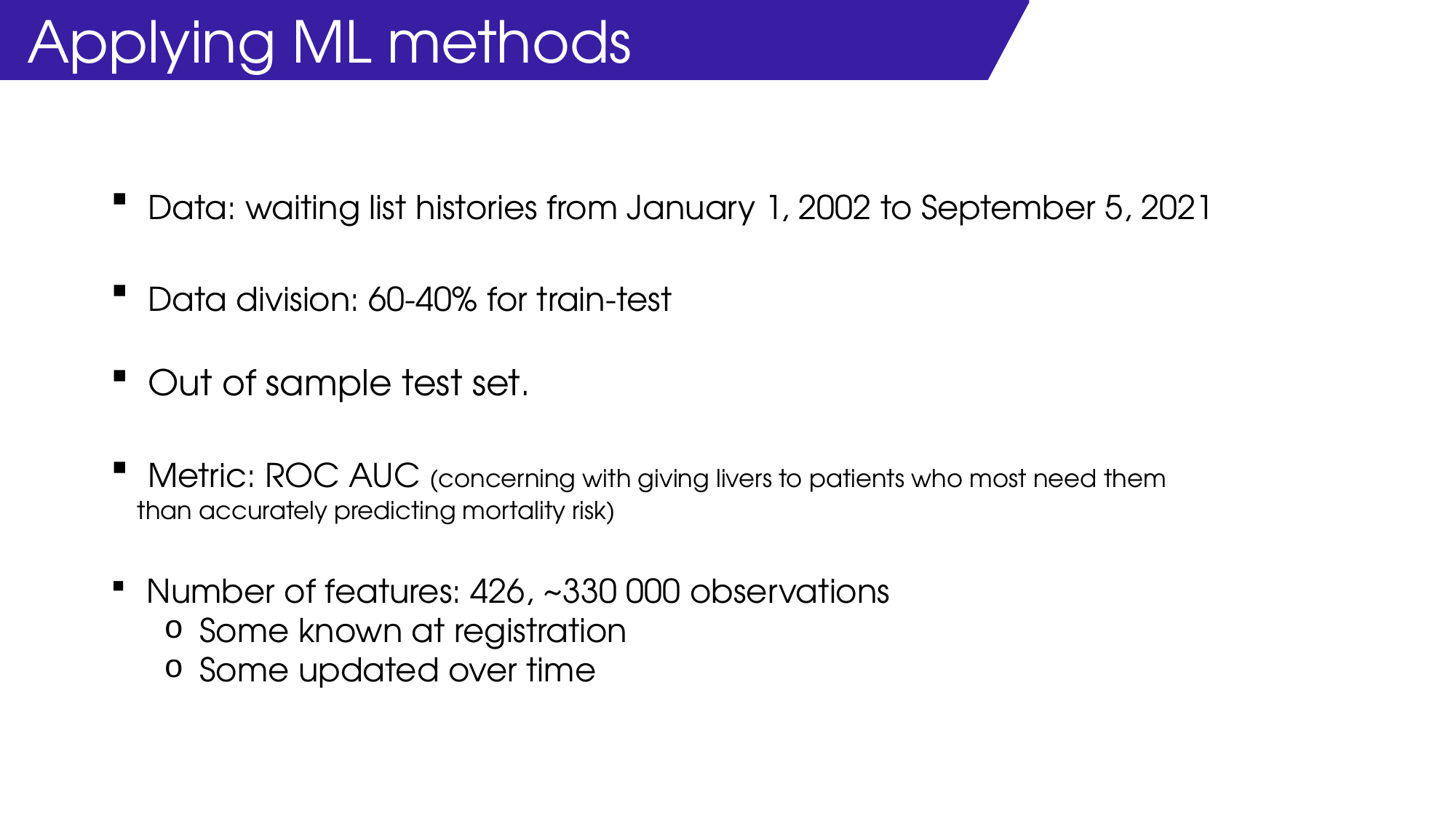

Applying ML methods

 Data: waiting list histories from January 1, 2002 to September 5, 2021

 Data division: 60-40% for train-test

 Out of sample test set.

 Metric: ROC AUC (concerning with giving livers to patients who most need them 			            than accurately predicting mortality risk)

 Number of features: 426, ~330 000 observations
 Some known at registration
 Some updated over time